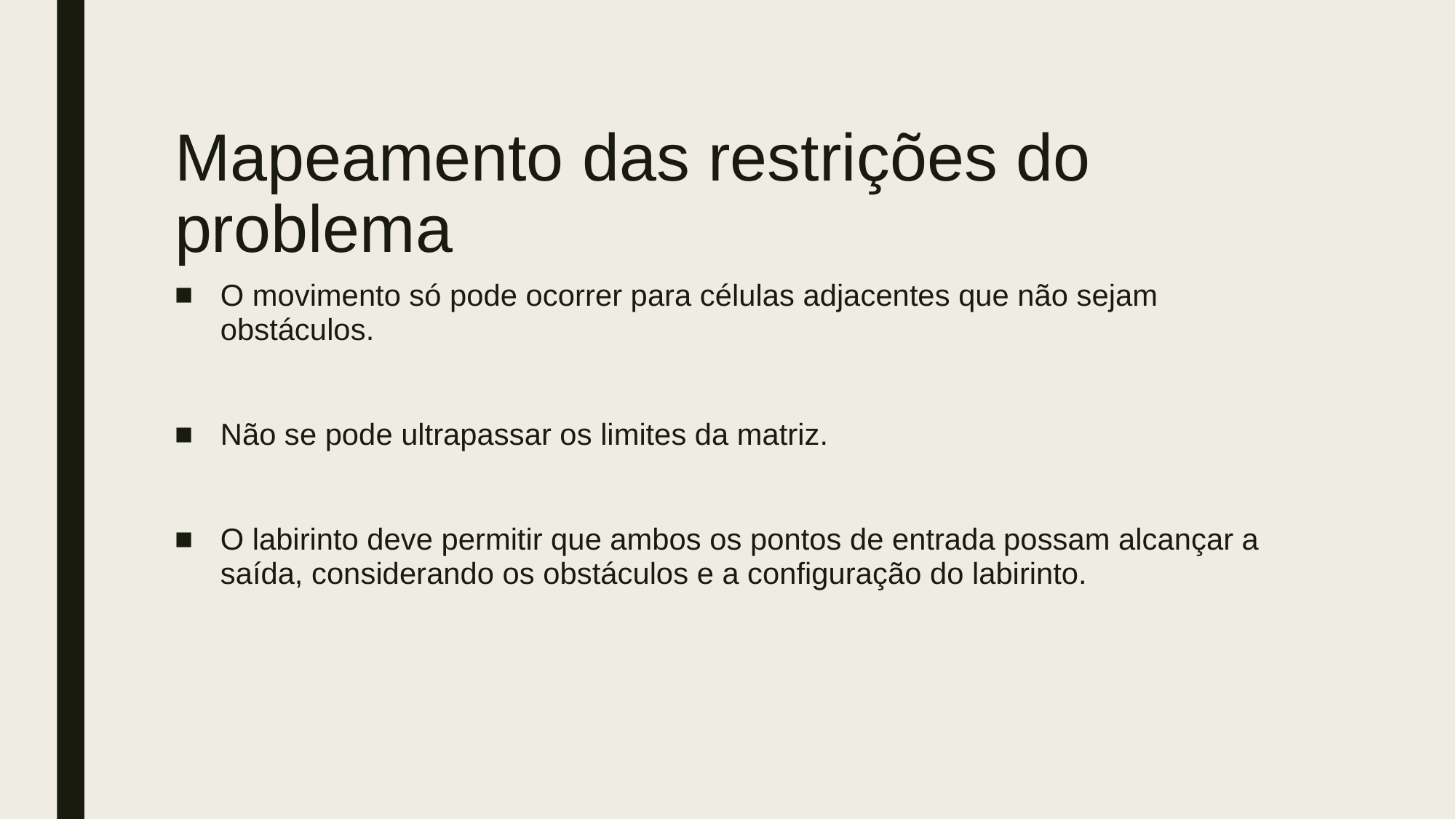

# Mapeamento das restrições do problema
O movimento só pode ocorrer para células adjacentes que não sejam obstáculos.

Não se pode ultrapassar os limites da matriz.

O labirinto deve permitir que ambos os pontos de entrada possam alcançar a saída, considerando os obstáculos e a configuração do labirinto.